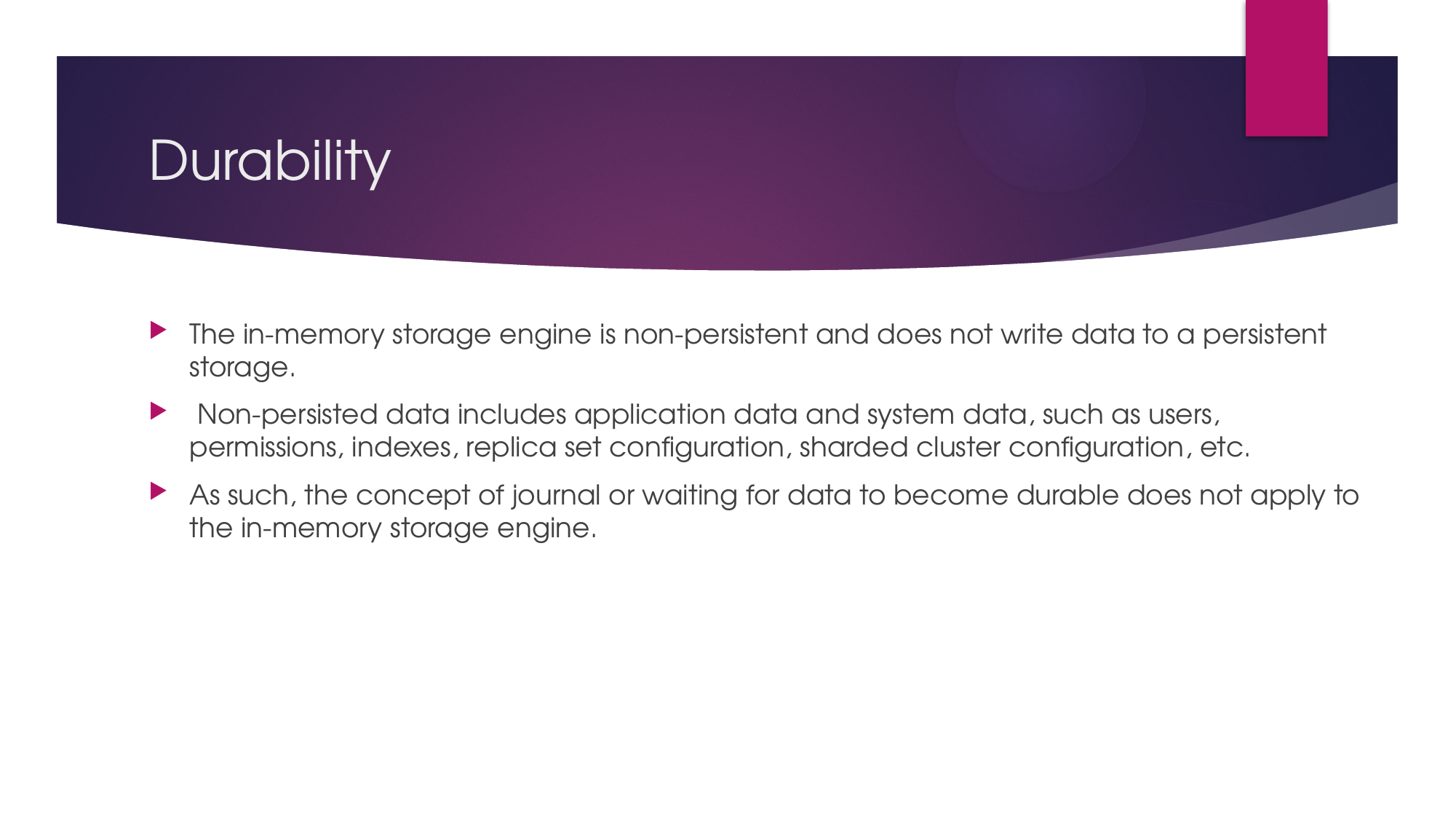

# Durability
The in-memory storage engine is non-persistent and does not write data to a persistent storage.
 Non-persisted data includes application data and system data, such as users, permissions, indexes, replica set configuration, sharded cluster configuration, etc.
As such, the concept of journal or waiting for data to become durable does not apply to the in-memory storage engine.